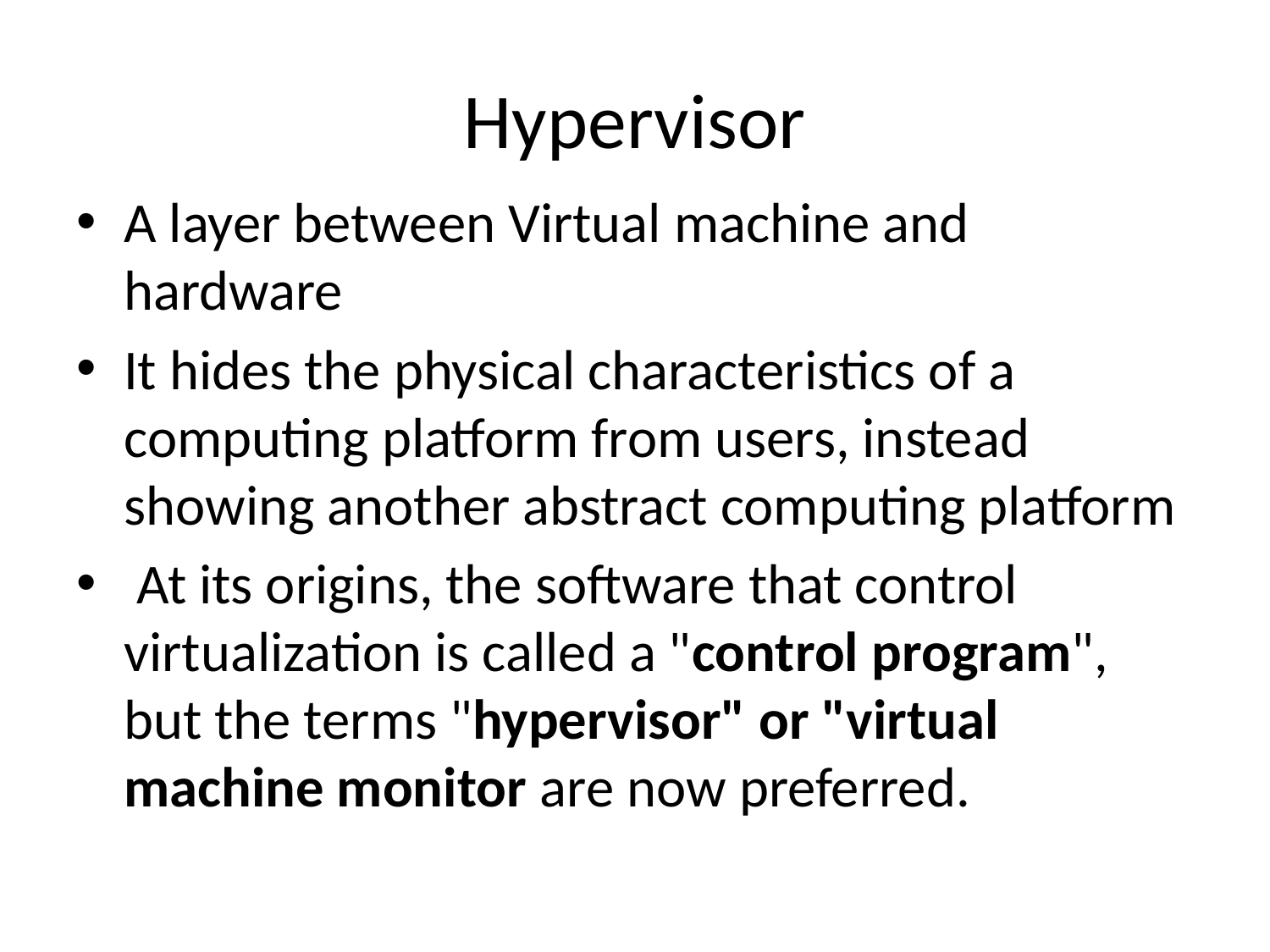

# Hypervisor
A layer between Virtual machine and hardware
It hides the physical characteristics of a computing platform from users, instead showing another abstract computing platform
 At its origins, the software that control virtualization is called a "control program", but the terms "hypervisor" or "virtual machine monitor are now preferred.